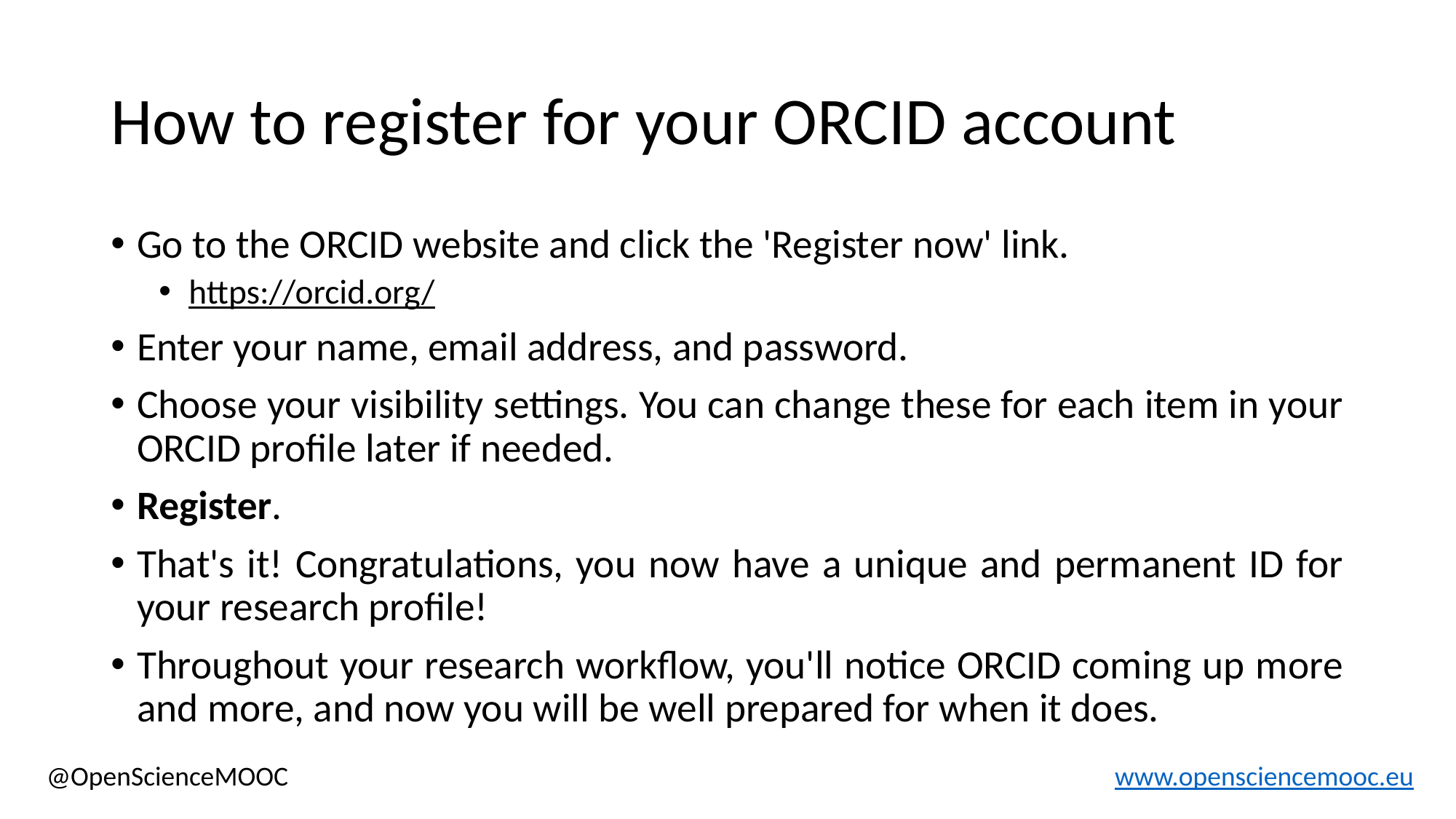

# How to register for your ORCID account
Go to the ORCID website and click the 'Register now' link.
https://orcid.org/
Enter your name, email address, and password.
Choose your visibility settings. You can change these for each item in your ORCID profile later if needed.
Register.
That's it! Congratulations, you now have a unique and permanent ID for your research profile!
Throughout your research workflow, you'll notice ORCID coming up more and more, and now you will be well prepared for when it does.
@OpenScienceMOOC
www.opensciencemooc.eu